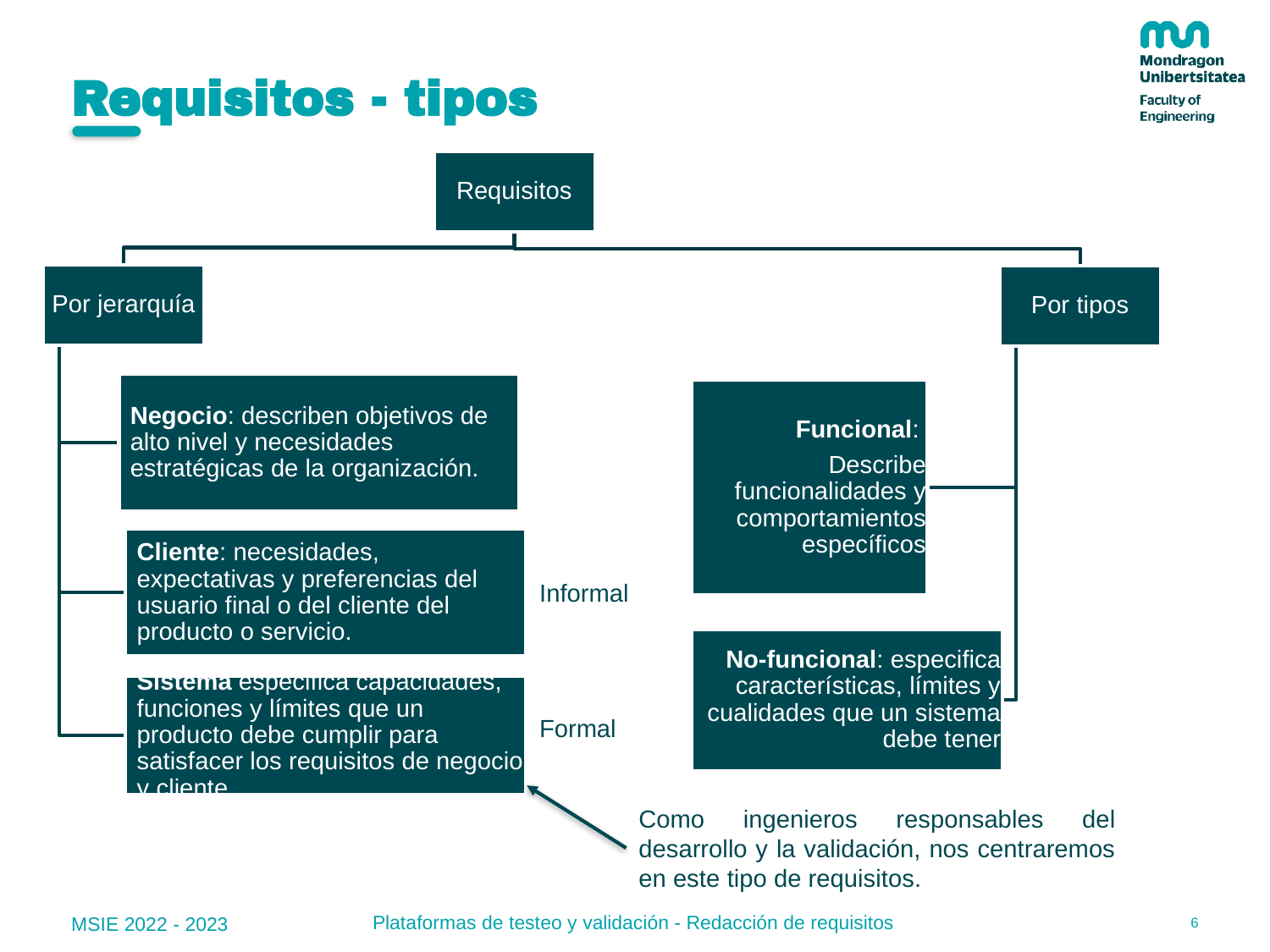

# Requisitos - tipos
Requisitos
Por jerarquía
Negocio: describen objetivos de alto nivel y necesidades estratégicas de la organización.
Cliente: necesidades, expectativas y preferencias del usuario final o del cliente del producto o servicio.
Sistema especifica capacidades, funciones y límites que un producto debe cumplir para satisfacer los requisitos de negocio y cliente.
Por tipos
Funcional:
Describe funcionalidades y comportamientos específicos
No-funcional: especifica características, límites y cualidades que un sistema debe tener
Informal
Formal
Como ingenieros responsables del desarrollo y la validación, nos centraremos en este tipo de requisitos.
6
Plataformas de testeo y validación - Redacción de requisitos
MSIE 2022 - 2023